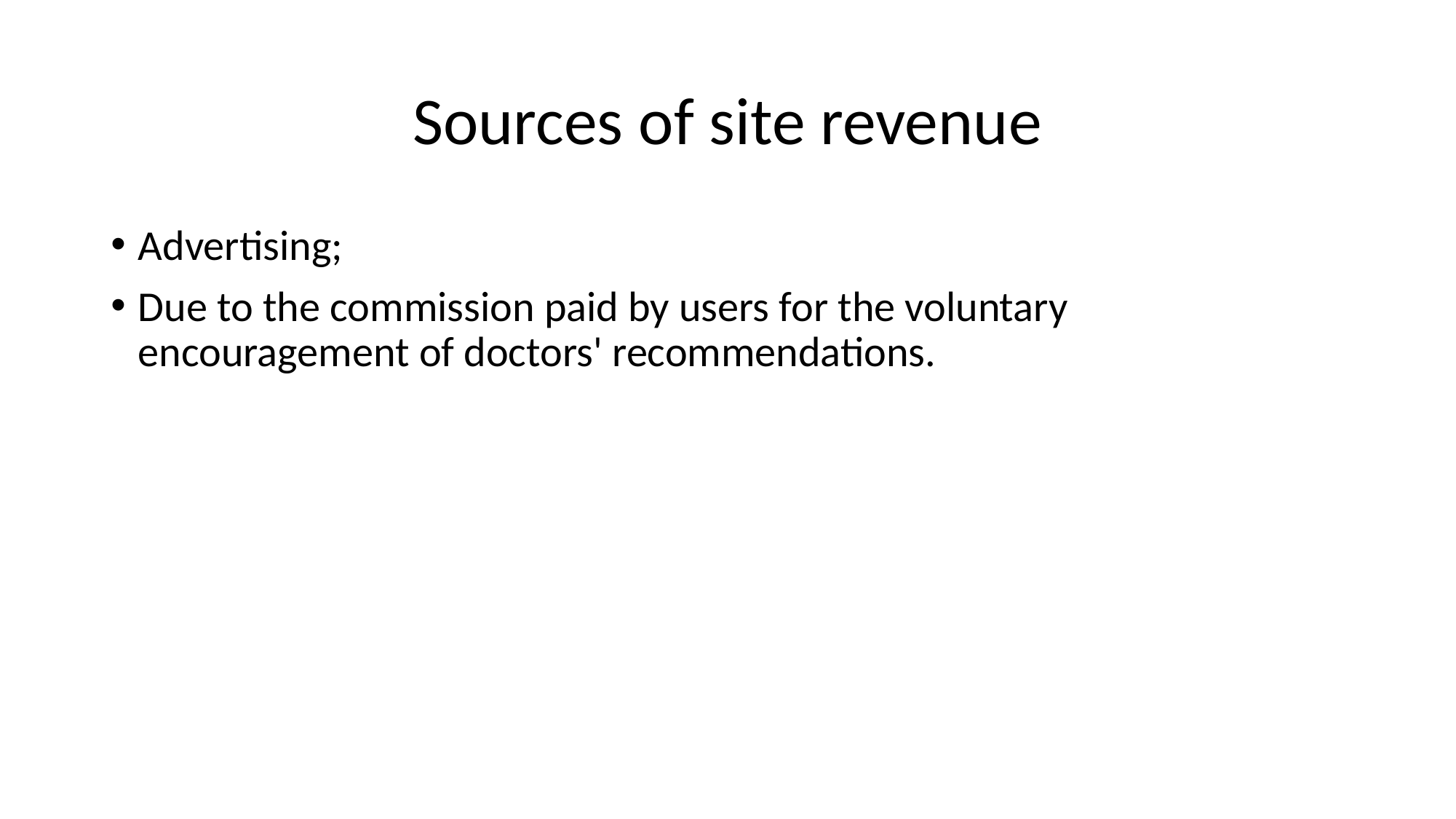

# Sources of site revenue
Advertising;
Due to the commission paid by users for the voluntary encouragement of doctors' recommendations.